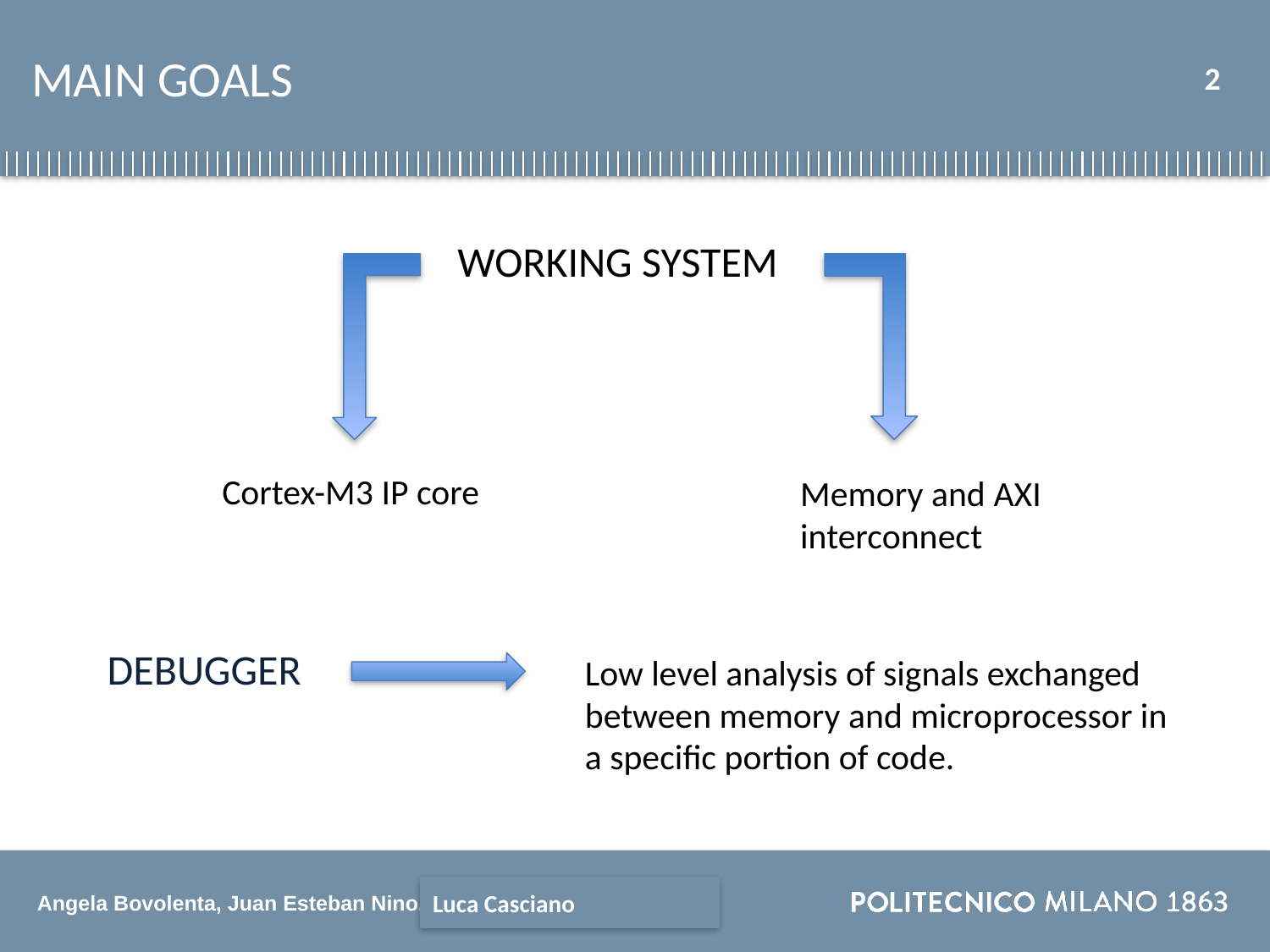

MAIN GOALS
2
WORKING SYSTEM

Cortex-M3 IP core
Memory and AXI interconnect

DEBUGGER

Low level analysis of signals exchanged between memory and microprocessor in a specific portion of code.

Luca Casciano